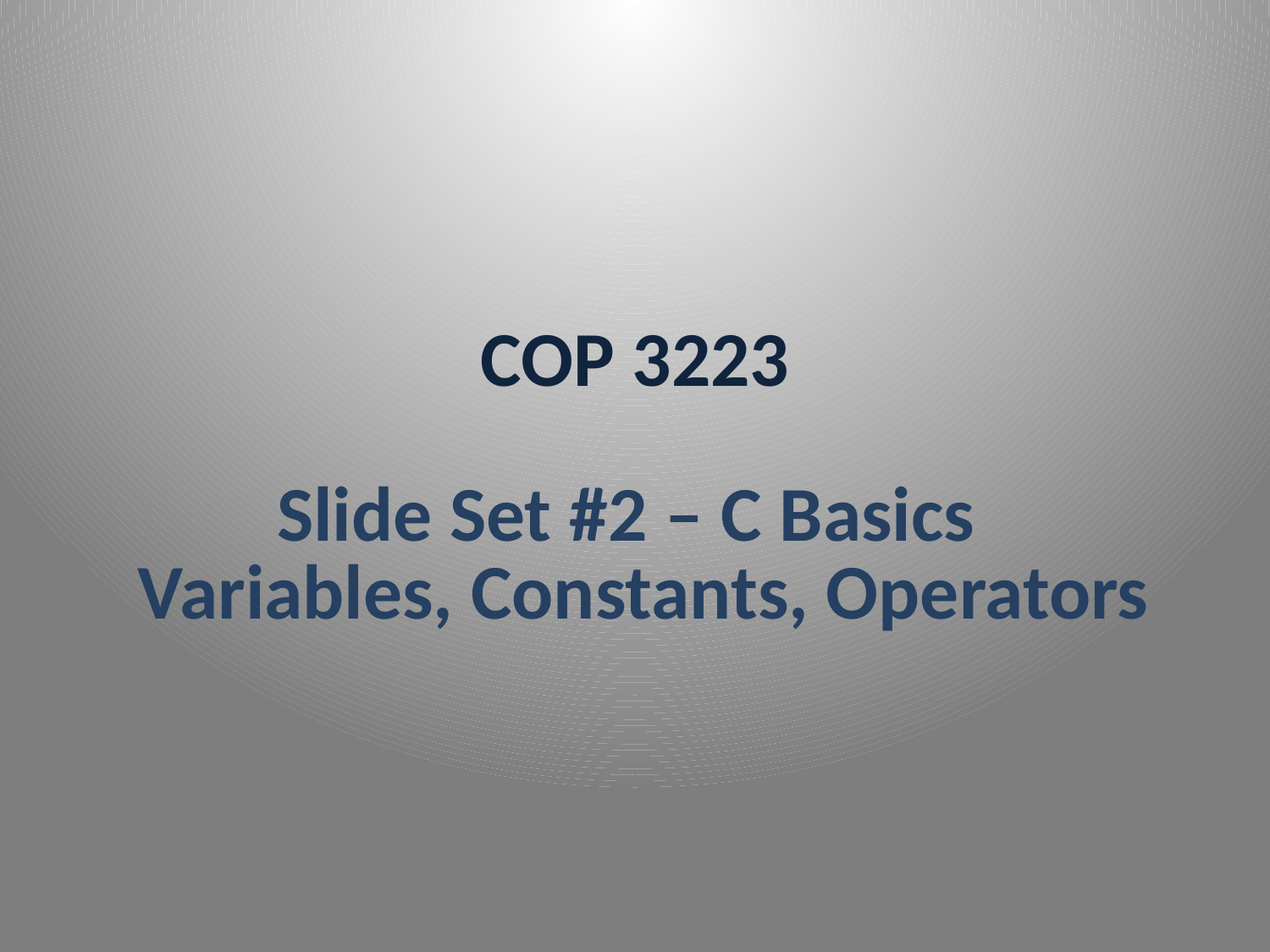

COP 3223
Slide Set #2 – C Basics
 Variables, Constants, Operators